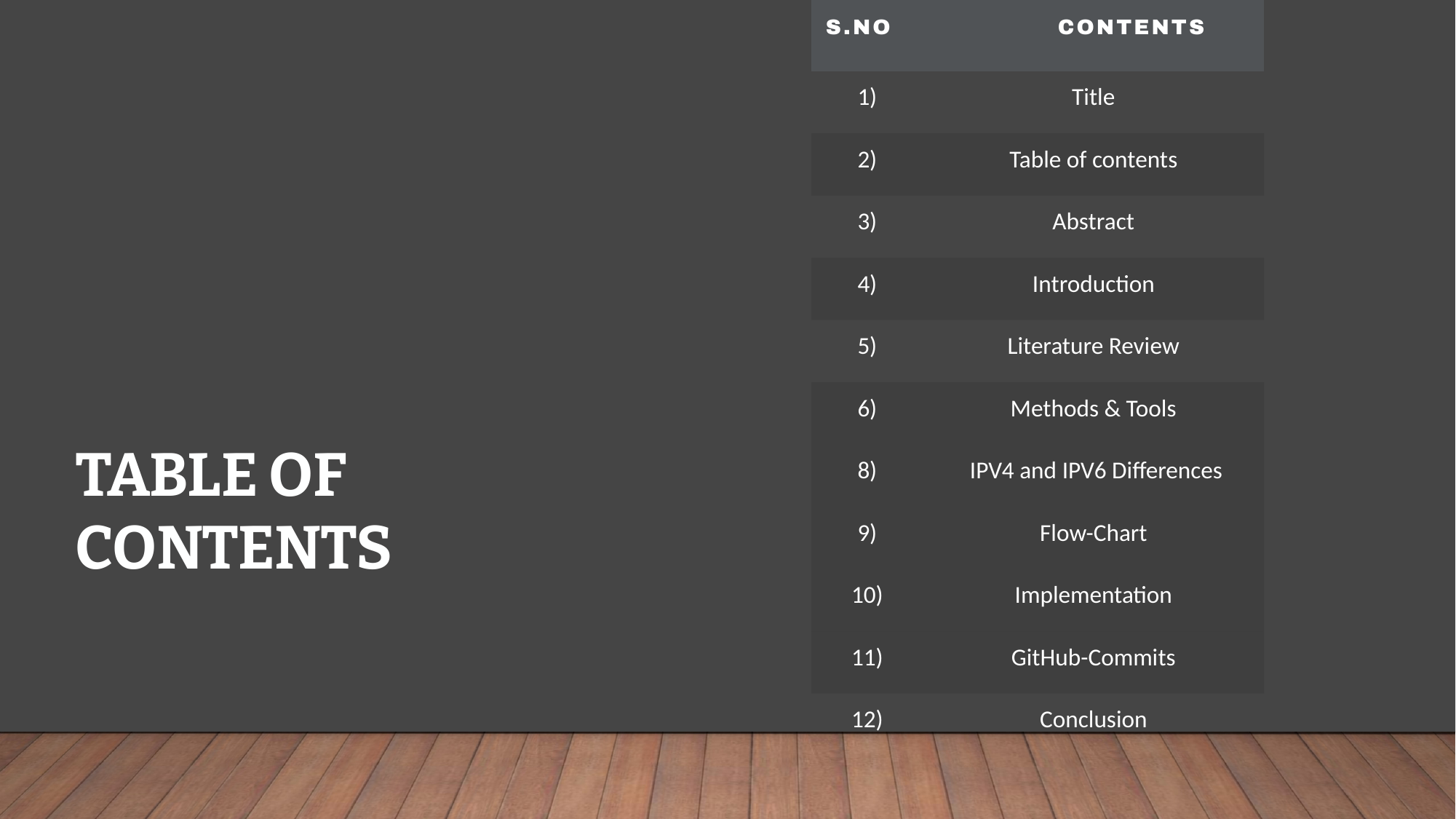

| S.NO | CONTENTS |
| --- | --- |
| 1) | Title |
| 2) | Table of contents |
| 3) | Abstract |
| 4) | Introduction |
| 5) | Literature Review |
| 6) | Methods & Tools |
| 8) | IPV4 and IPV6 Differences |
| 9) | Flow-Chart |
| 10) | Implementation |
| 11) | GitHub-Commits |
| 12) | Conclusion |
TABLE OF CONTENTS